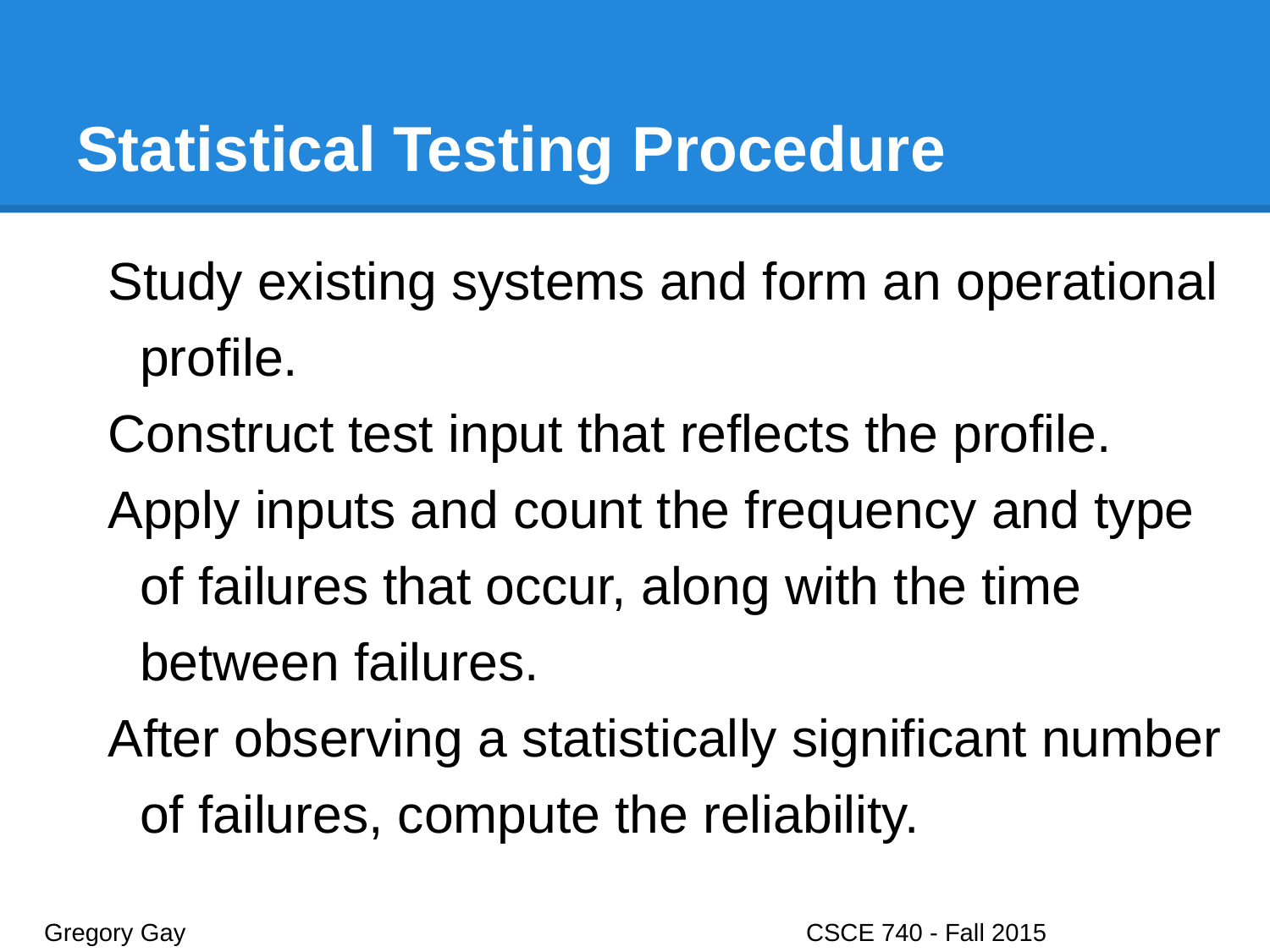

# Statistical Testing Procedure
Study existing systems and form an operational profile.
Construct test input that reflects the profile.
Apply inputs and count the frequency and type of failures that occur, along with the time between failures.
After observing a statistically significant number of failures, compute the reliability.
Gregory Gay					CSCE 740 - Fall 2015								32